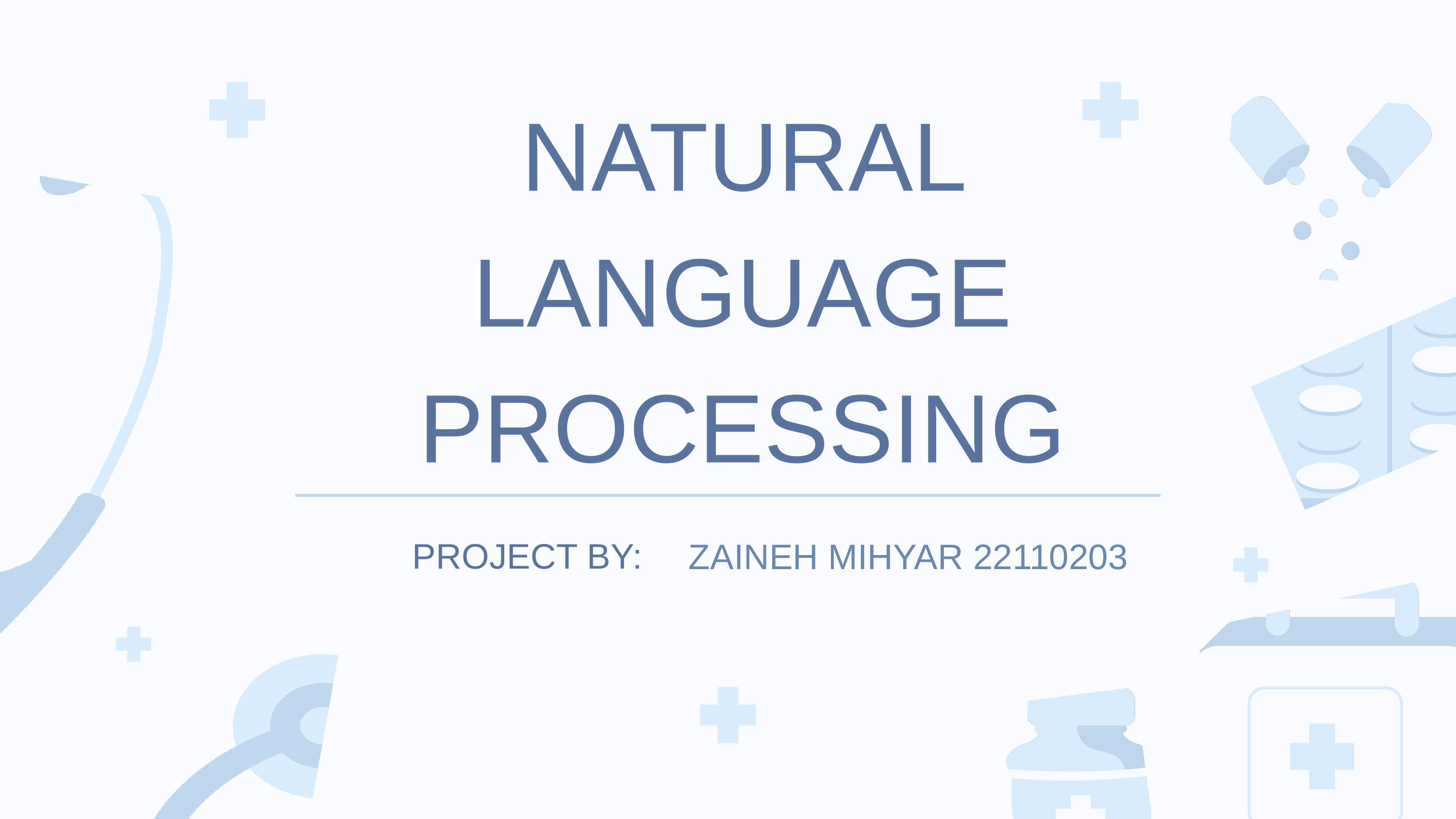

NATURAL LANGUAGE
PROCESSING

PROJECT BY:
ZAINEH MIHYAR 22110203